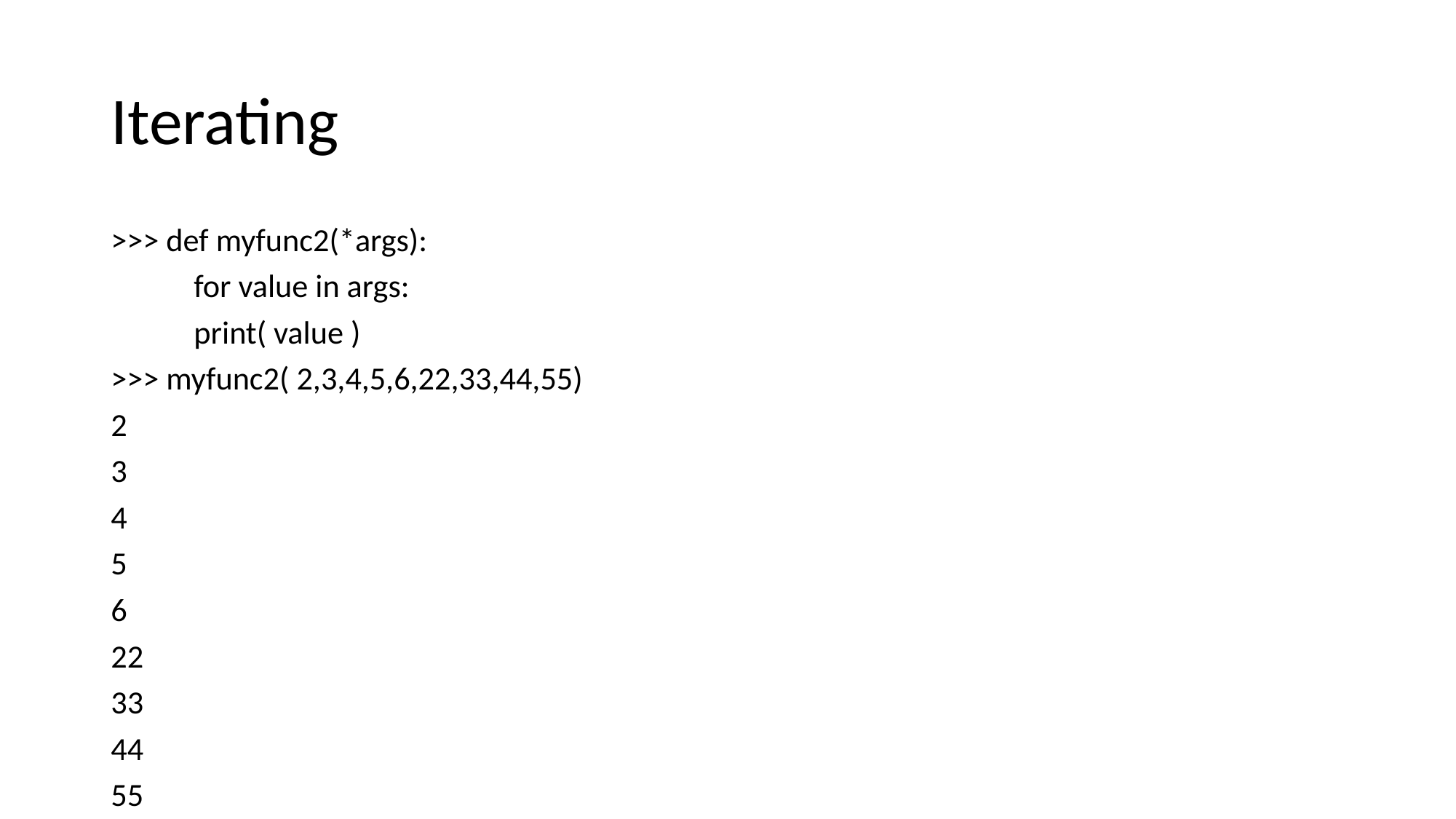

# Iterating
>>> def myfunc2(*args):
	for value in args:
		print( value )
>>> myfunc2( 2,3,4,5,6,22,33,44,55)
2
3
4
5
6
22
33
44
55